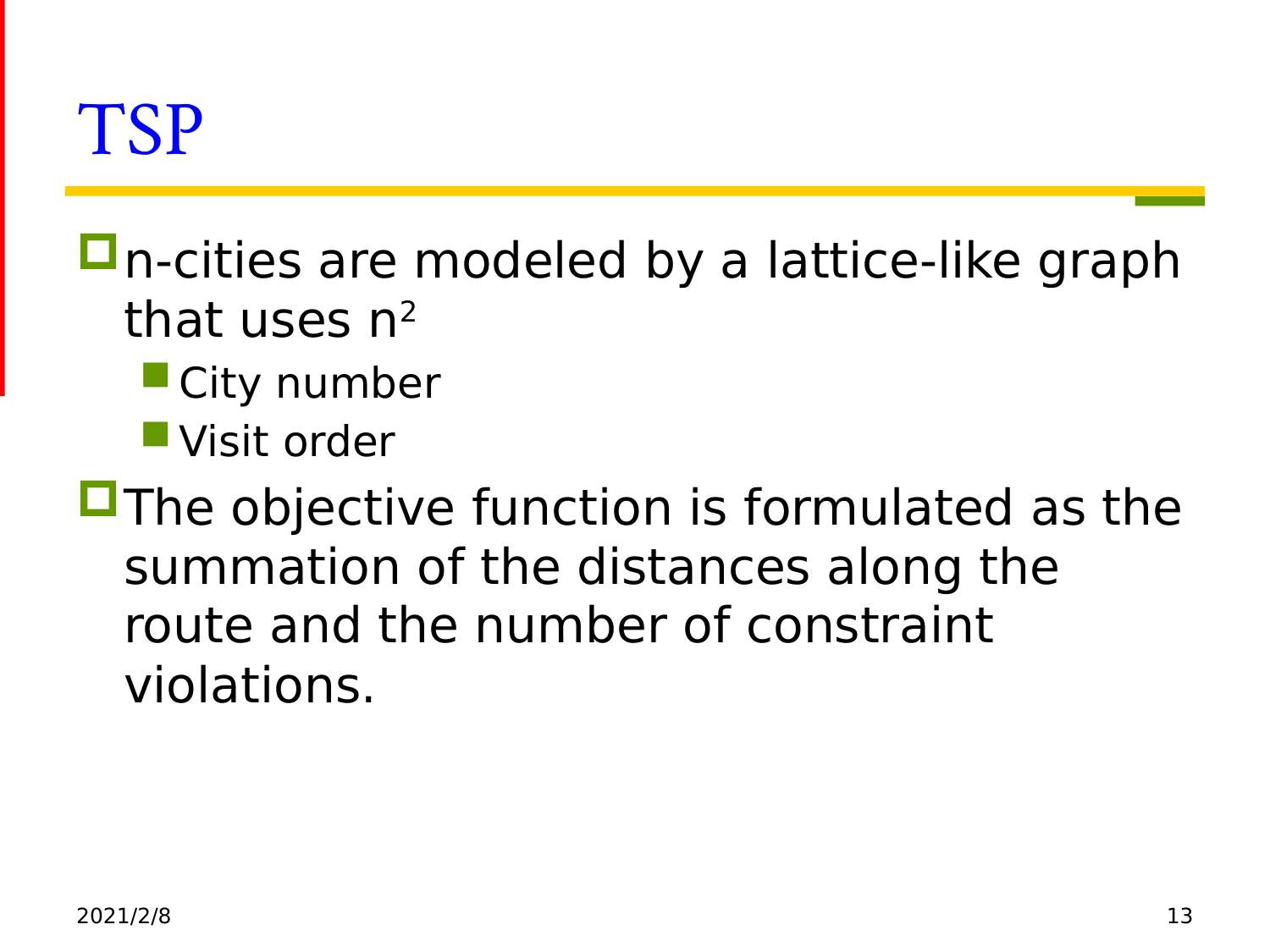

# TSP
n-cities are modeled by a lattice-like graph that uses n2
City number
Visit order
The objective function is formulated as the summation of the distances along the route and the number of constraint violations.

2021/2/8
13